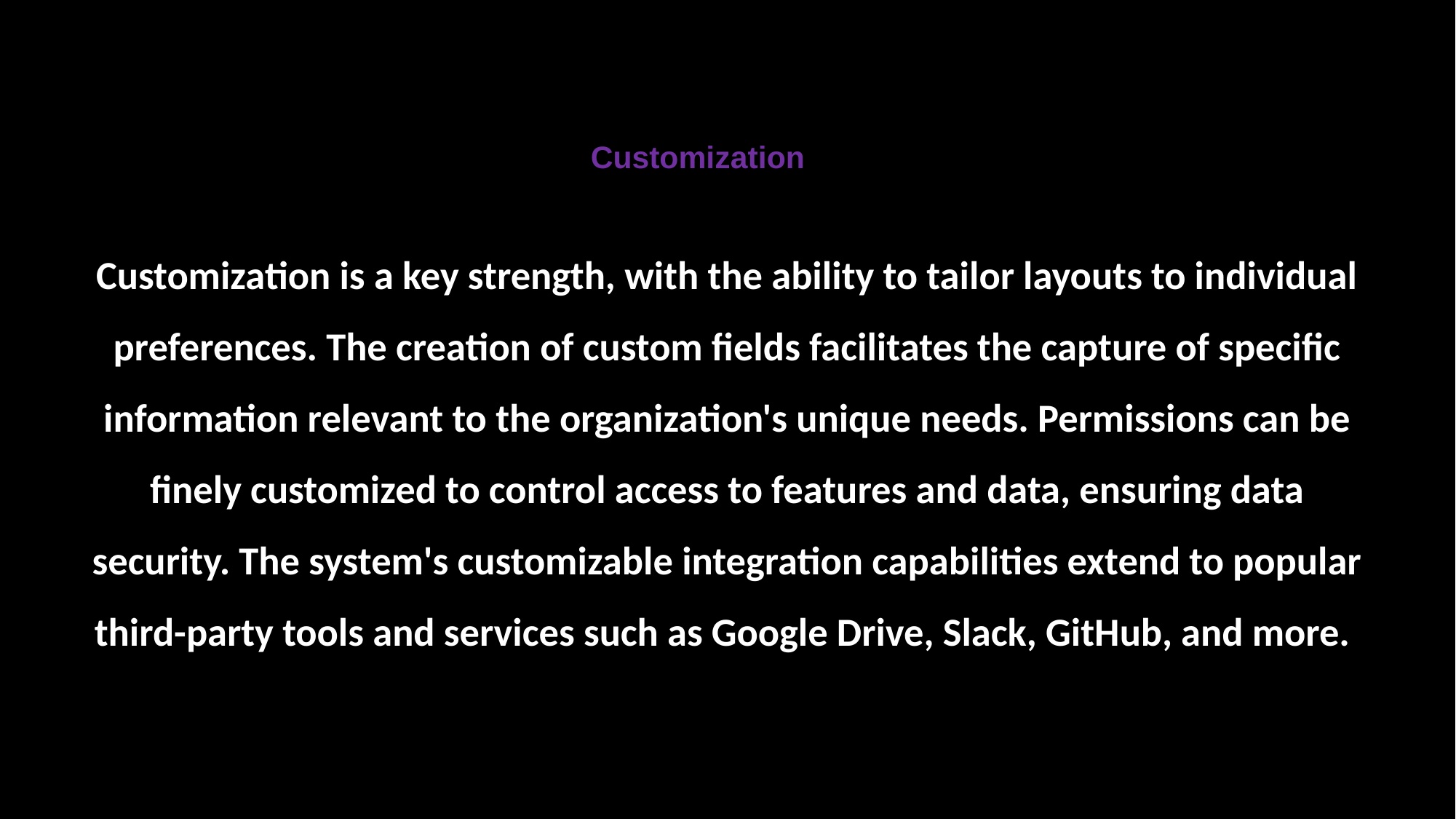

# Customization
Customization is a key strength, with the ability to tailor layouts to individual preferences. The creation of custom fields facilitates the capture of specific information relevant to the organization's unique needs. Permissions can be finely customized to control access to features and data, ensuring data security. The system's customizable integration capabilities extend to popular third-party tools and services such as Google Drive, Slack, GitHub, and more.